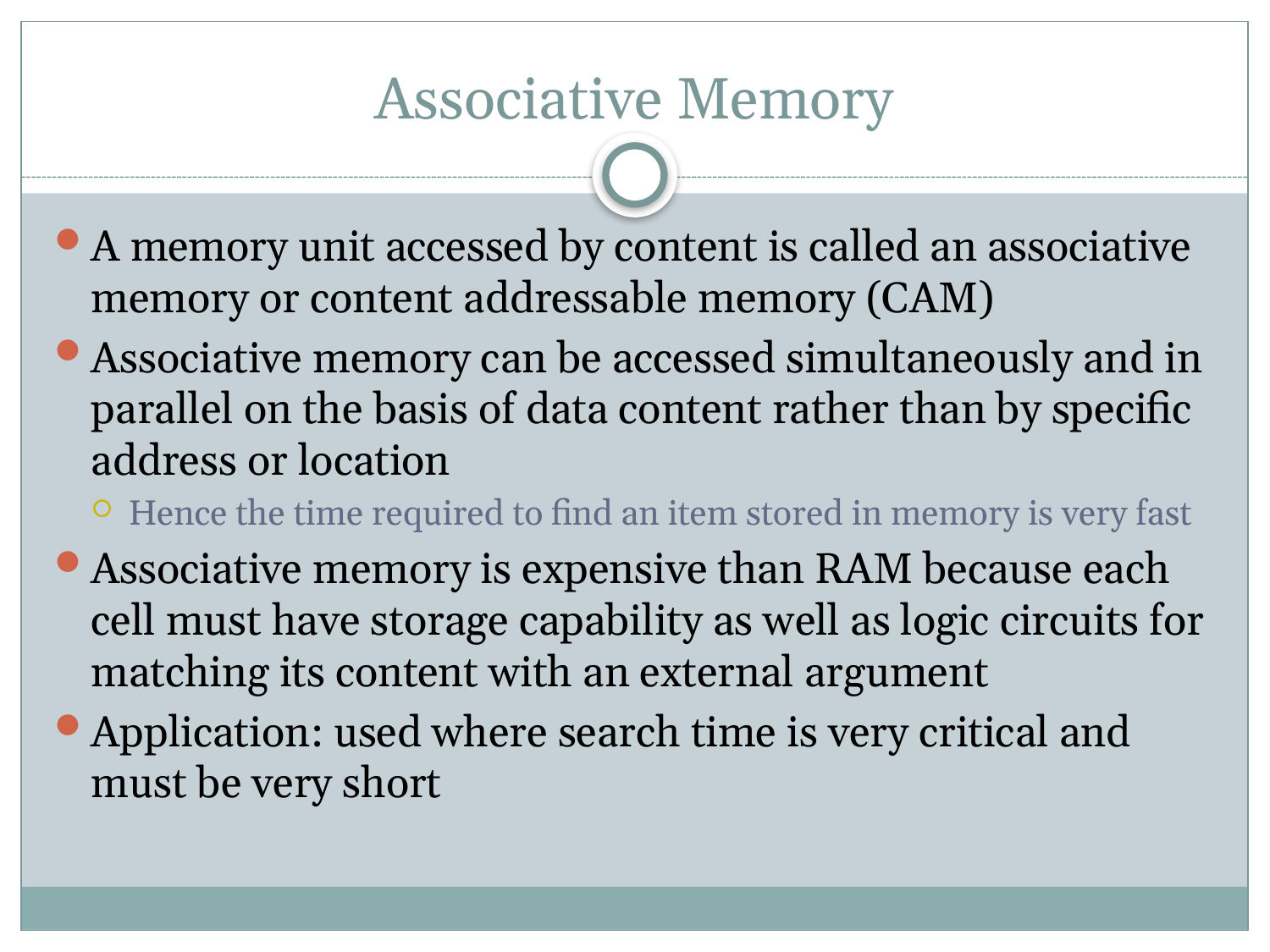

# Associative Memory
A memory unit accessed by content is called an associative memory or content addressable memory (CAM)
Associative memory can be accessed simultaneously and in parallel on the basis of data content rather than by specific address or location
Hence the time required to find an item stored in memory is very fast
Associative memory is expensive than RAM because each cell must have storage capability as well as logic circuits for matching its content with an external argument
Application: used where search time is very critical and must be very short